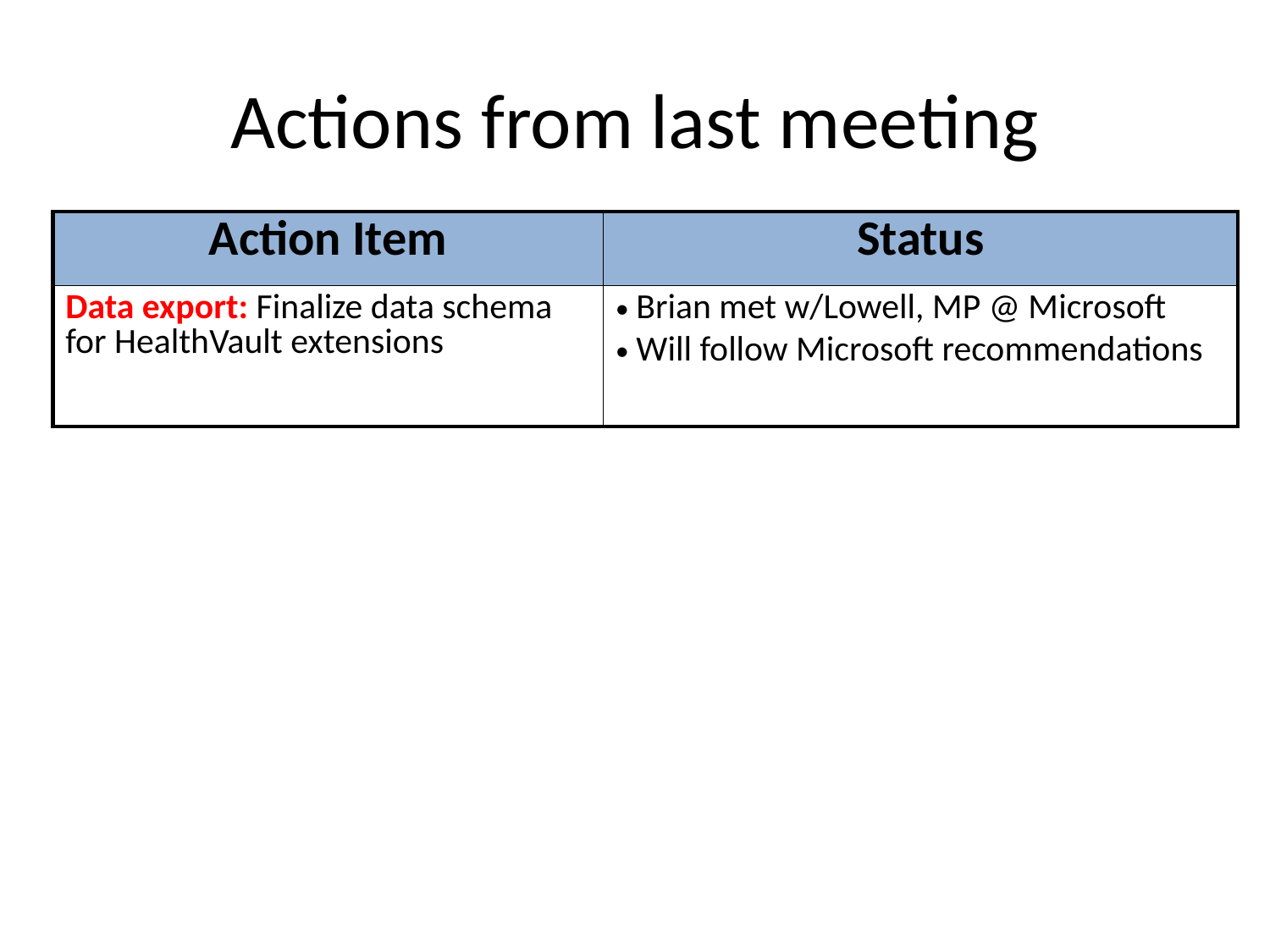

# Actions from last meeting
| Action Item | Status |
| --- | --- |
| Data export: Finalize data schema for HealthVault extensions | Brian met w/Lowell, MP @ Microsoft Will follow Microsoft recommendations |